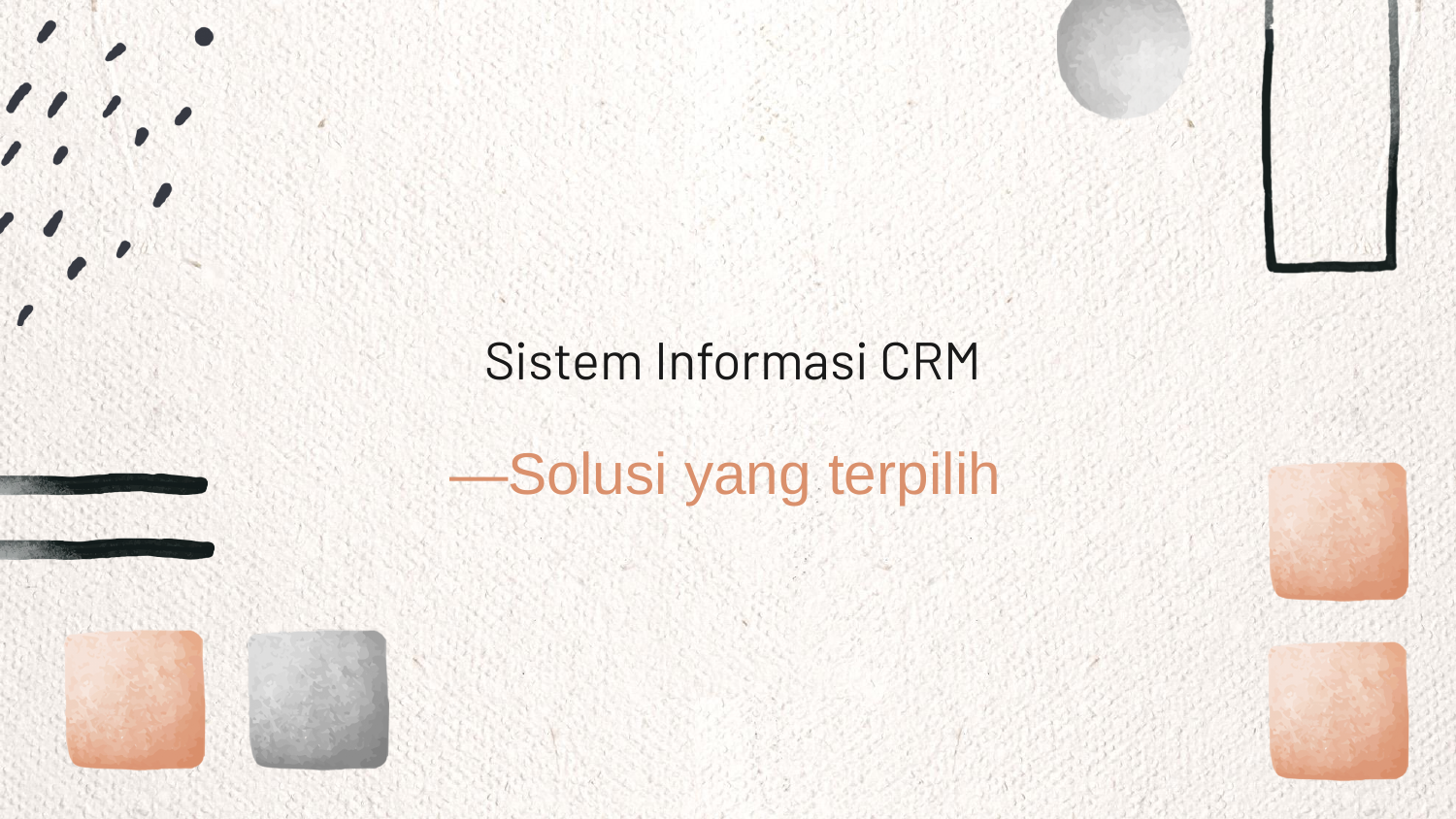

Sistem Informasi CRM
# —Solusi yang terpilih